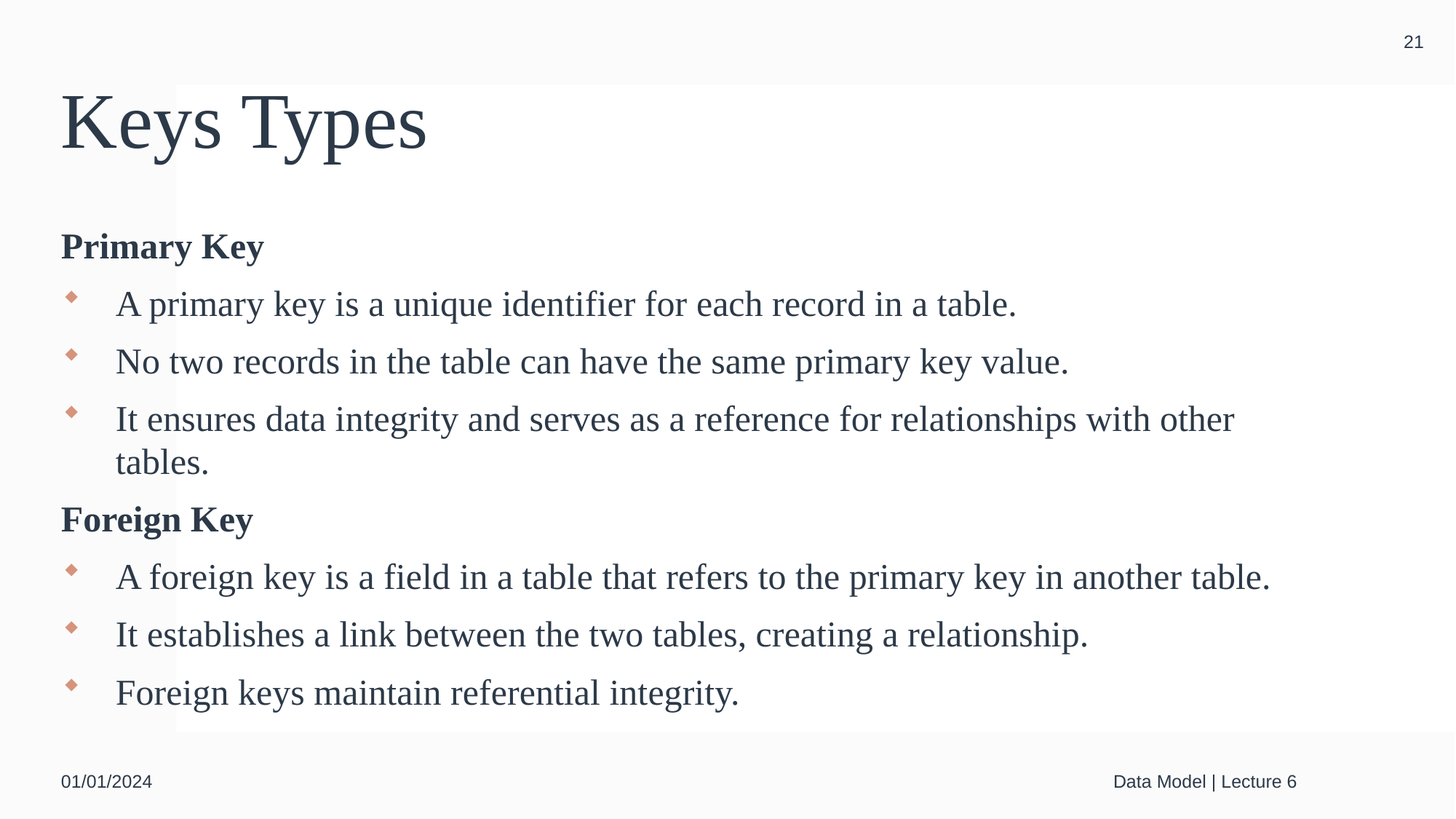

21
# Keys Types
Primary Key
A primary key is a unique identifier for each record in a table.
No two records in the table can have the same primary key value.
It ensures data integrity and serves as a reference for relationships with other tables.
Foreign Key
A foreign key is a field in a table that refers to the primary key in another table.
It establishes a link between the two tables, creating a relationship.
Foreign keys maintain referential integrity.
01/01/2024
Data Model | Lecture 6